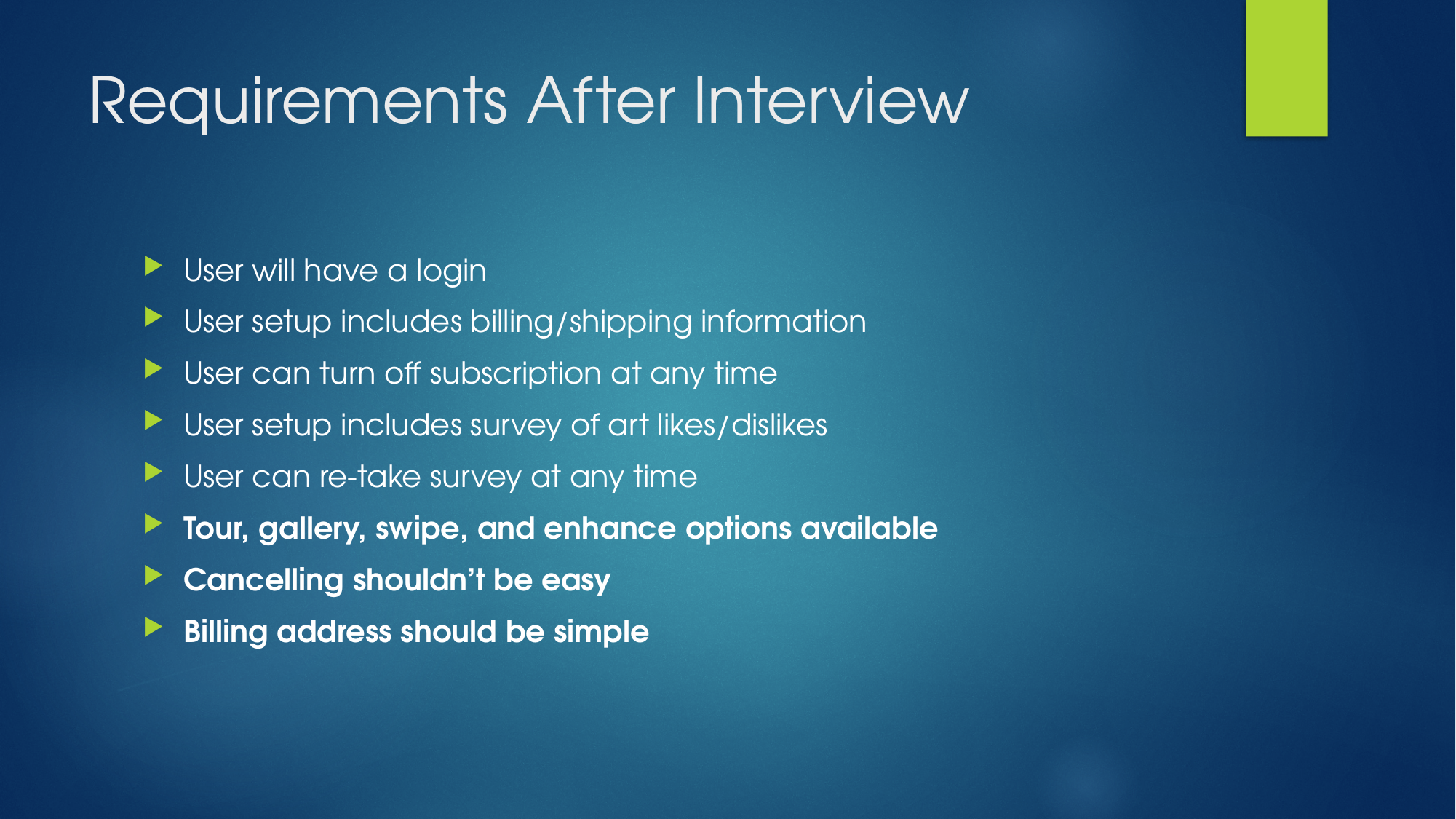

# Requirements After Interview
User will have a login
User setup includes billing/shipping information
User can turn off subscription at any time
User setup includes survey of art likes/dislikes
User can re-take survey at any time
Tour, gallery, swipe, and enhance options available
Cancelling shouldn’t be easy
Billing address should be simple